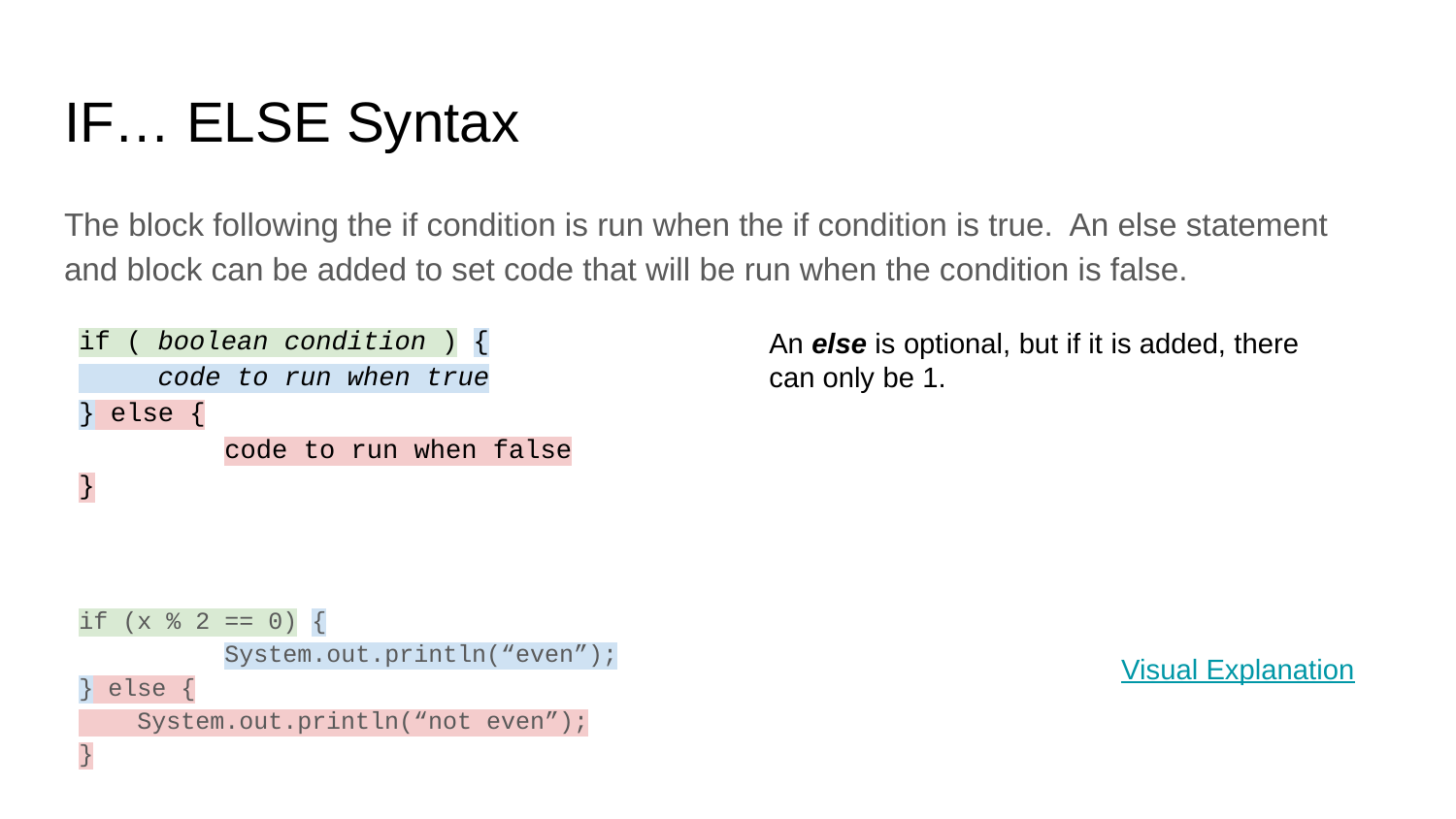

# IF… ELSE Syntax
The block following the if condition is run when the if condition is true.  An else statement and block can be added to set code that will be run when the condition is false.
if ( boolean condition ) {
     code to run when true
} else {
	code to run when false
}

if (x % 2 == 0) {
	System.out.println(“even”);
} else {
    System.out.println(“not even”);
}
An else is optional, but if it is added, there can only be 1.
Visual Explanation